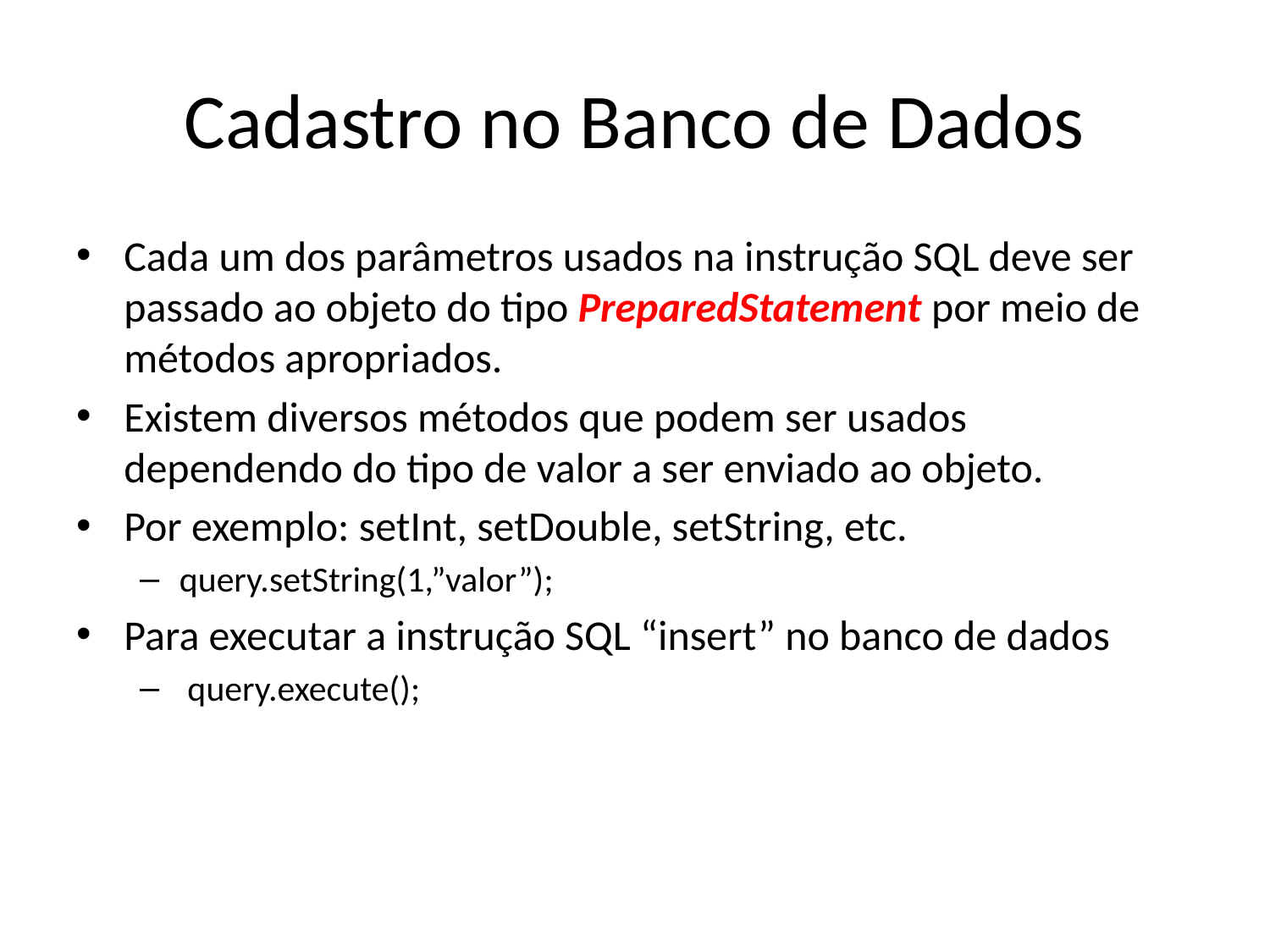

# Cadastro no Banco de Dados
Cada um dos parâmetros usados na instrução SQL deve ser passado ao objeto do tipo PreparedStatement por meio de métodos apropriados.
Existem diversos métodos que podem ser usados dependendo do tipo de valor a ser enviado ao objeto.
Por exemplo: setInt, setDouble, setString, etc.
query.setString(1,”valor”);
Para executar a instrução SQL “insert” no banco de dados
 query.execute();